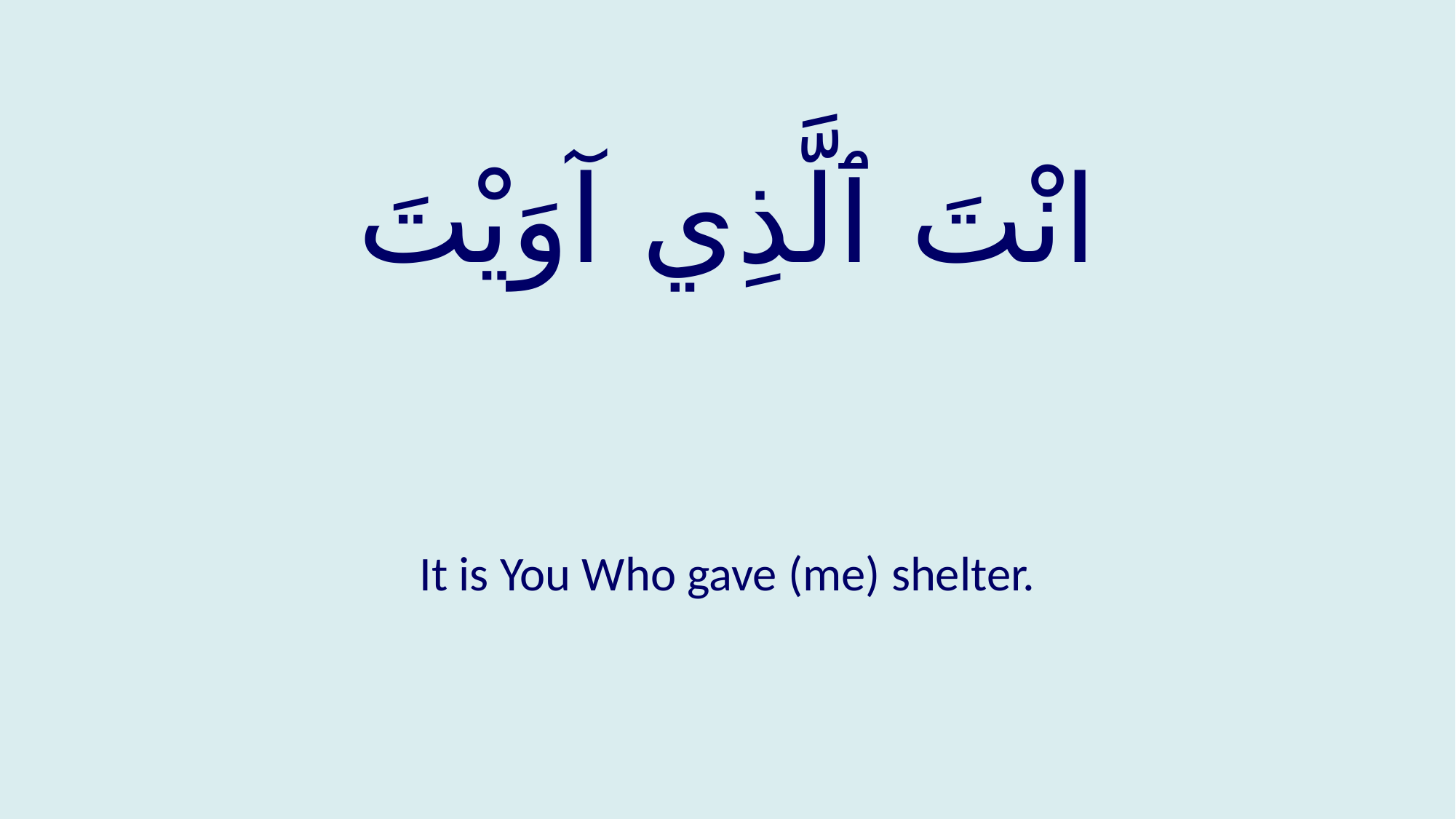

# انْتَ ٱلَّذِي آوَيْتَ
It is You Who gave (me) shelter.